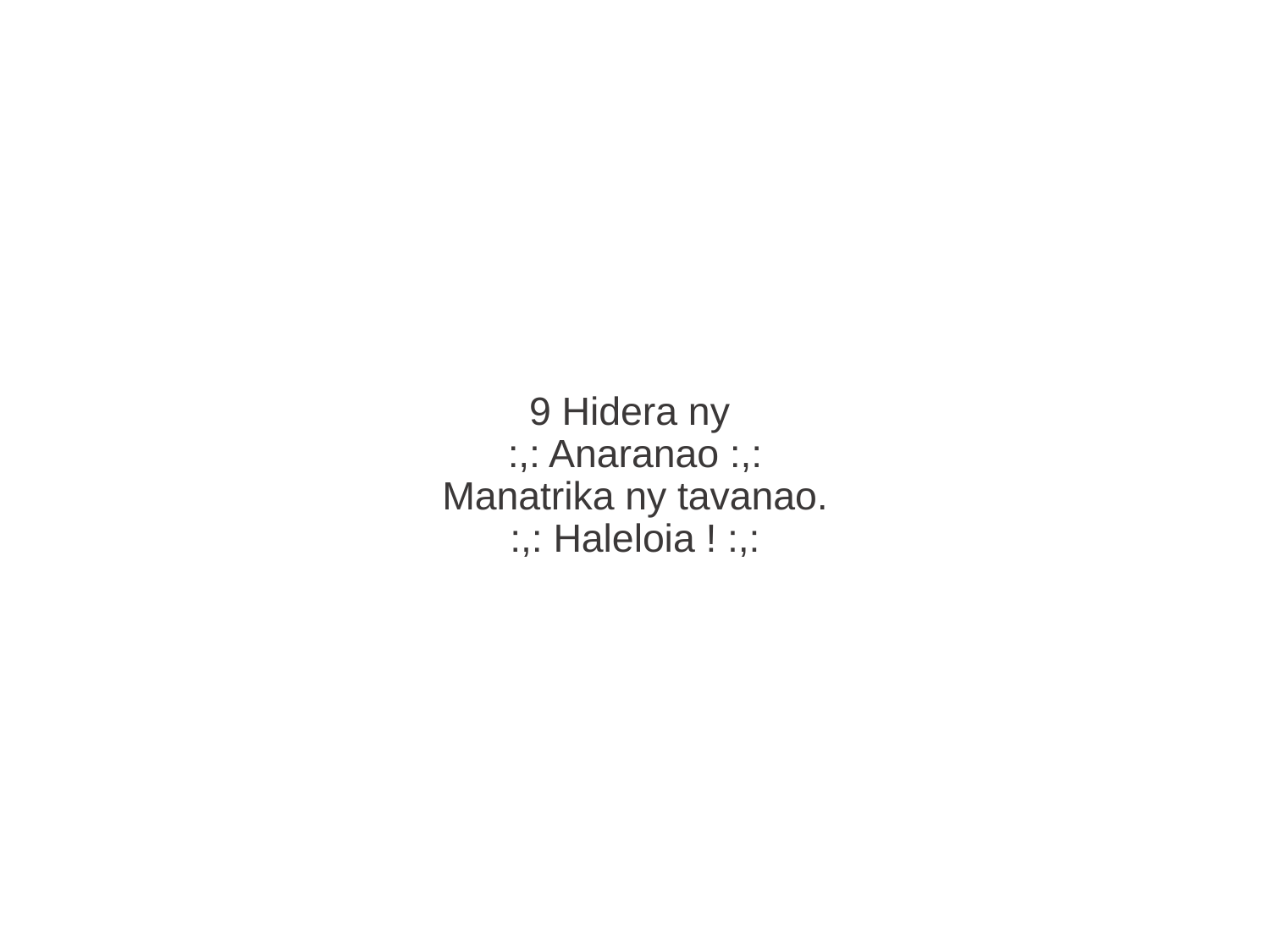

9 Hidera ny
:,: Anaranao :,:
Manatrika ny tavanao.
:,: Haleloia ! :,: